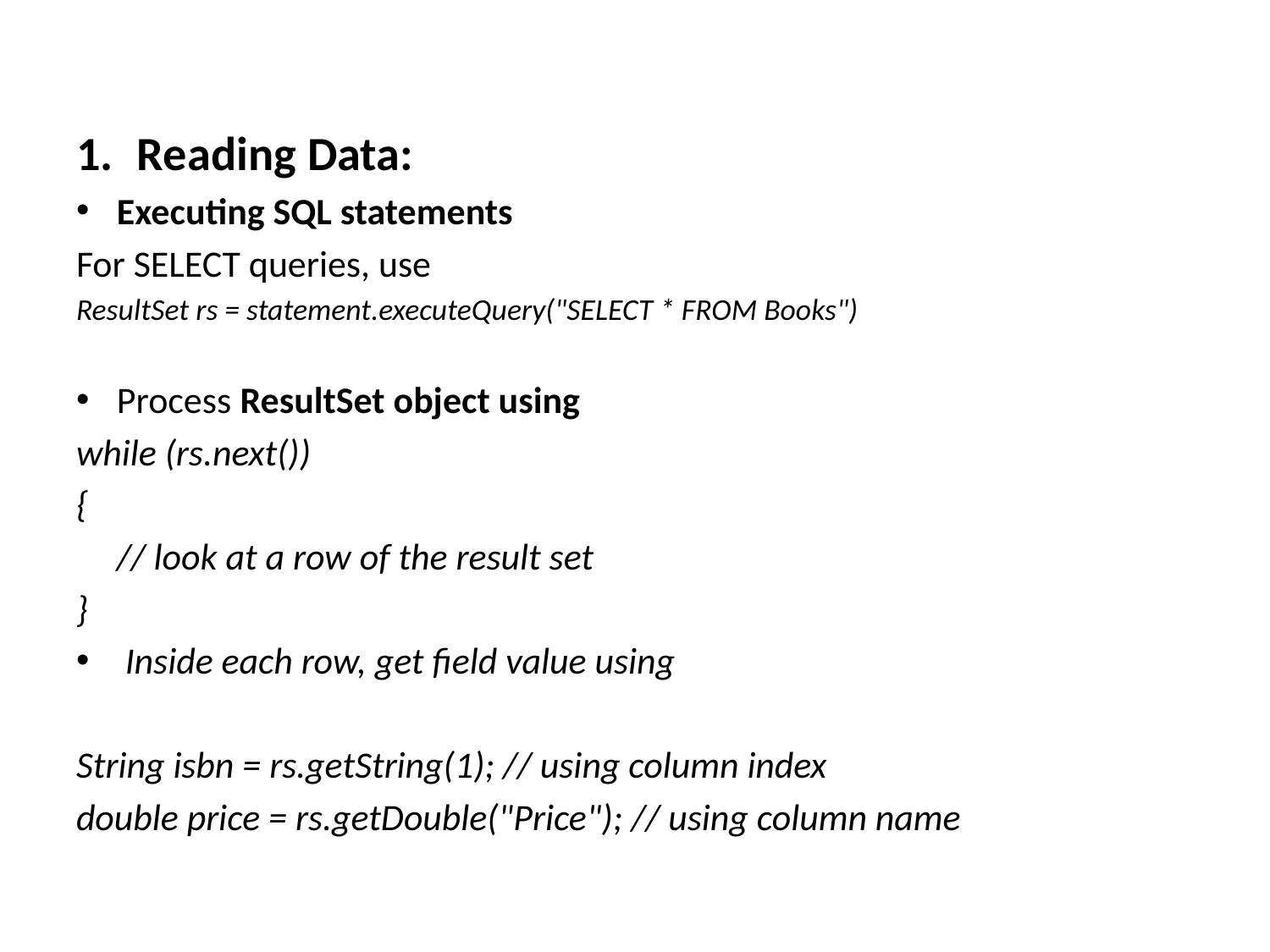

#
Reading Data:
Executing SQL statements
For SELECT queries, use
ResultSet rs = statement.executeQuery("SELECT * FROM Books")

Process ResultSet object using
while (rs.next())
{
	// look at a row of the result set
}
 Inside each row, get field value using

String isbn = rs.getString(1); // using column index
double price = rs.getDouble("Price"); // using column name